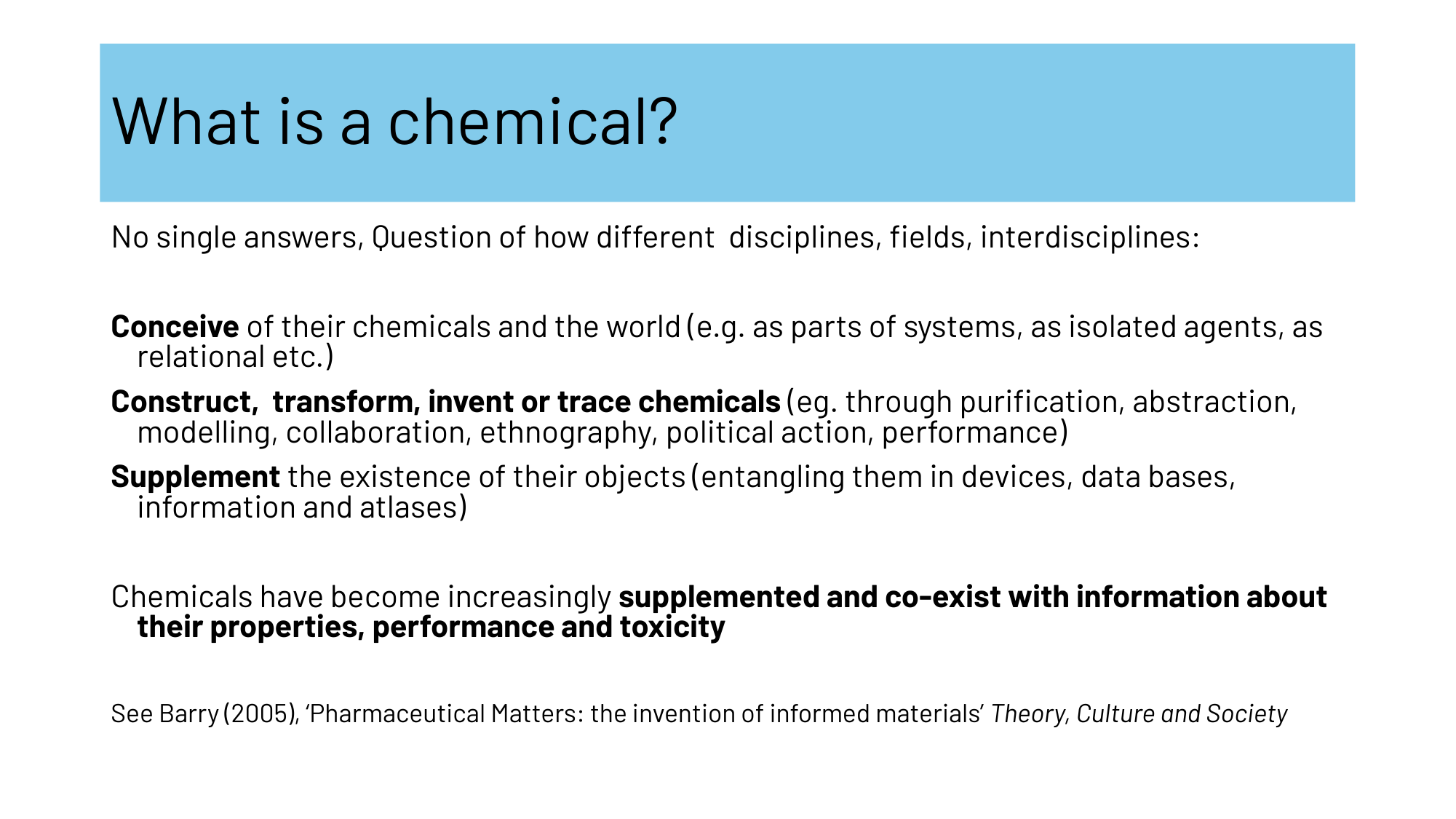

# What is a chemical?
No single answers, Question of how different  disciplines, fields, interdisciplines:

Conceive of their chemicals and the world (e.g. as parts of systems, as isolated agents, as relational etc.)
Construct,  transform, invent or trace chemicals (eg. through purification, abstraction, modelling, collaboration, ethnography, political action, performance)
Supplement the existence of their objects (entangling them in devices, data bases, information and atlases)

Chemicals have become increasingly supplemented and co-exist with information about their properties, performance and toxicity

See Barry (2005), ‘Pharmaceutical Matters: the invention of informed materials’ Theory, Culture and Society